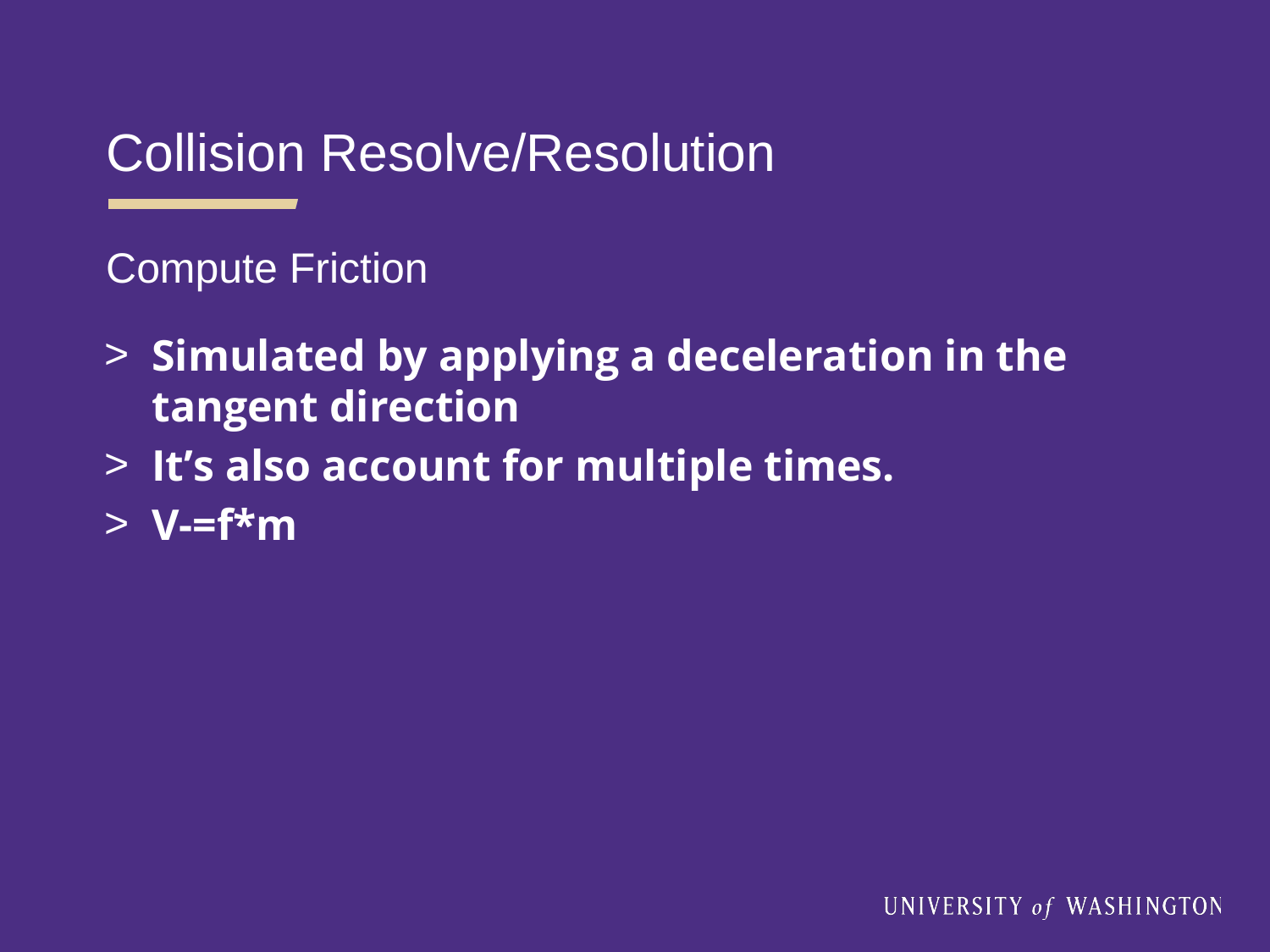

Collision Resolve/Resolution
Compute Friction
Simulated by applying a deceleration in the tangent direction
It’s also account for multiple times.
V-=f*m